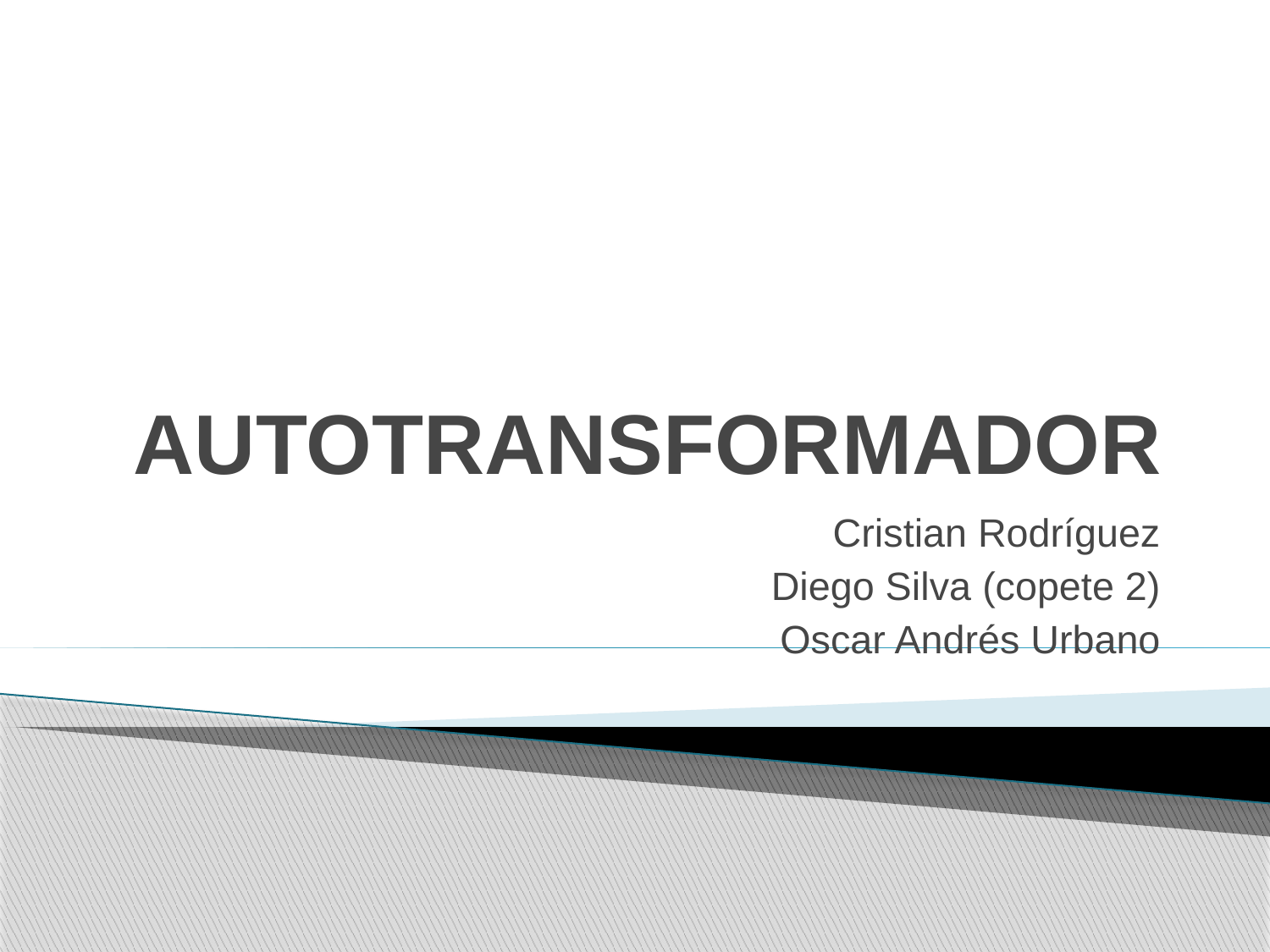

# AUTOTRANSFORMADOR
Cristian Rodríguez
Diego Silva (copete 2)
Oscar Andrés Urbano